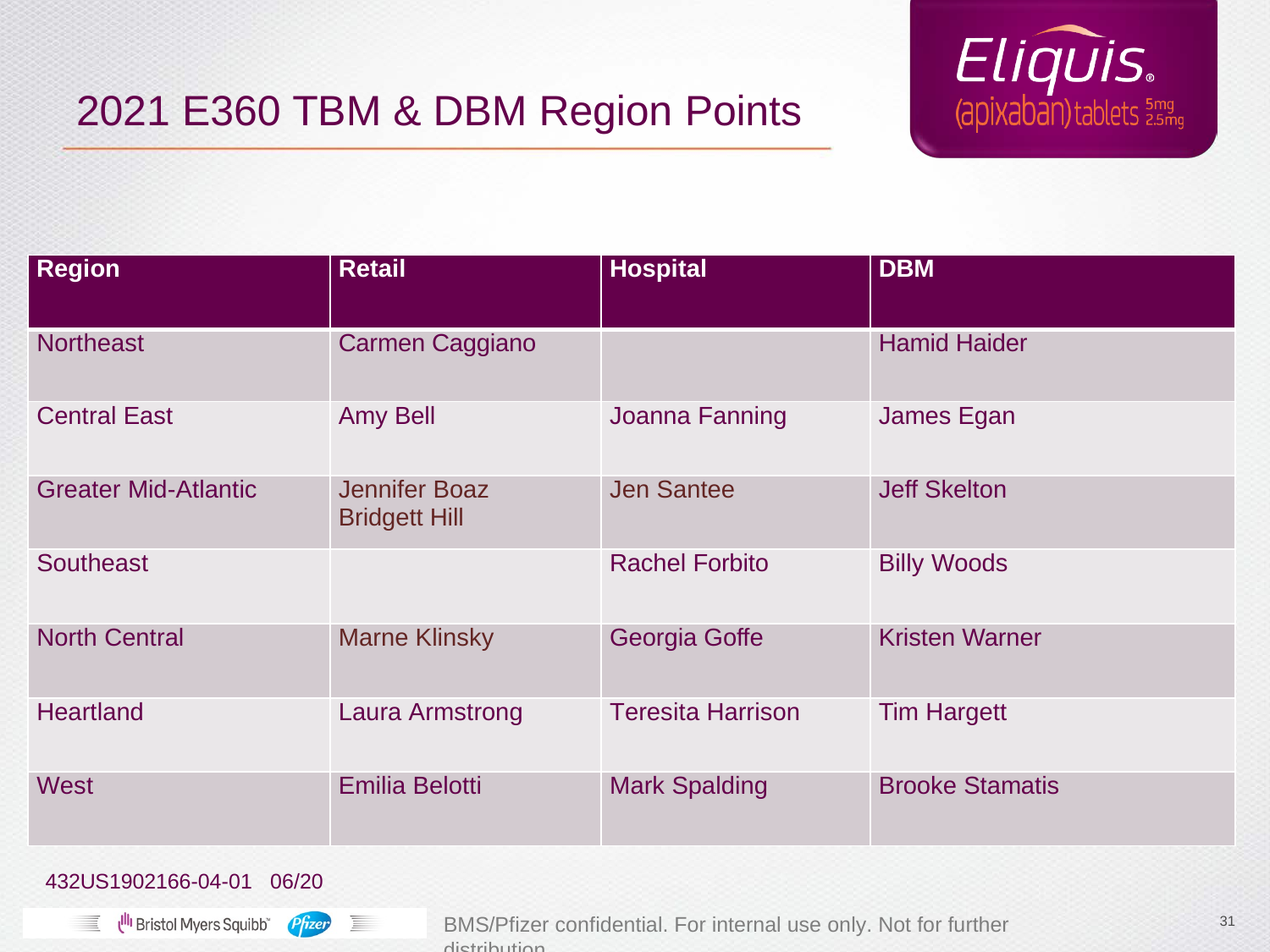

# 2021 E360 TBM & DBM Region Points
| Region | Retail | Hospital | DBM |
| --- | --- | --- | --- |
| Northeast | Carmen Caggiano |  | Hamid Haider |
| Central East | Amy Bell | Joanna Fanning | James Egan |
| Greater Mid-Atlantic | Jennifer Boaz Bridgett Hill | Jen Santee | Jeff Skelton |
| Southeast |  | Rachel Forbito | Billy Woods |
| North Central | Marne Klinsky | Georgia Goffe | Kristen Warner |
| Heartland | Laura Armstrong | Teresita Harrison | Tim Hargett |
| West | Emilia Belotti | Mark Spalding | Brooke Stamatis |
432US1902166-04-01   06/20

BMS/Pfizer confidential. For internal use only. Not for further distribution.
31